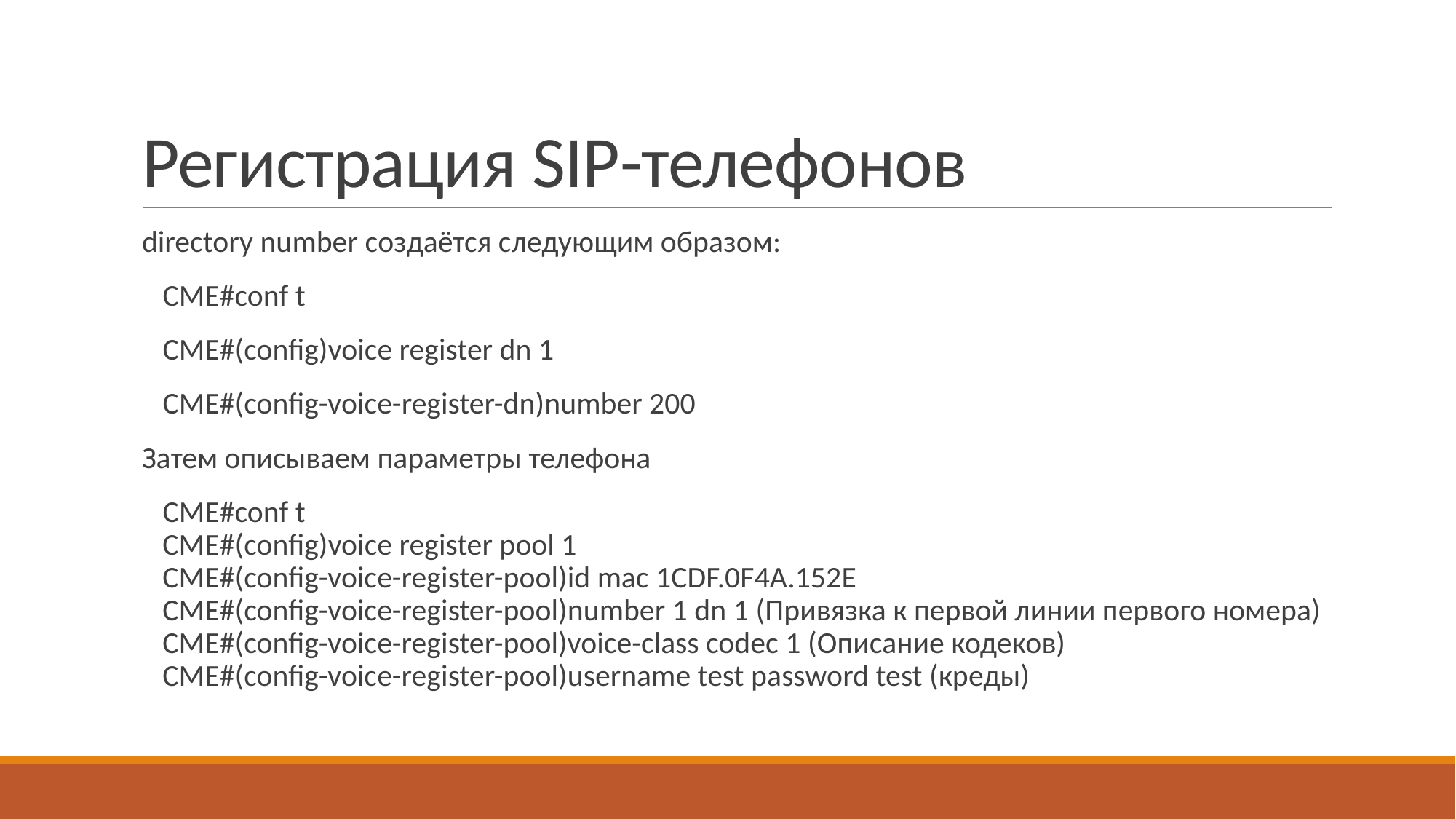

# Регистрация SIP-телефонов
directory number создаётся следующим образом:
   CME#conf t
   CME#(config)voice register dn 1
   CME#(config-voice-register-dn)number 200
Затем описываем параметры телефона
   CME#conf t
   CME#(config)voice register pool 1
   CME#(config-voice-register-pool)id mac 1CDF.0F4A.152E
   CME#(config-voice-register-pool)number 1 dn 1 (Привязка к первой линии первого номера)
   CME#(config-voice-register-pool)voice-class codec 1 (Описание кодеков)
   CME#(config-voice-register-pool)username test password test (креды)